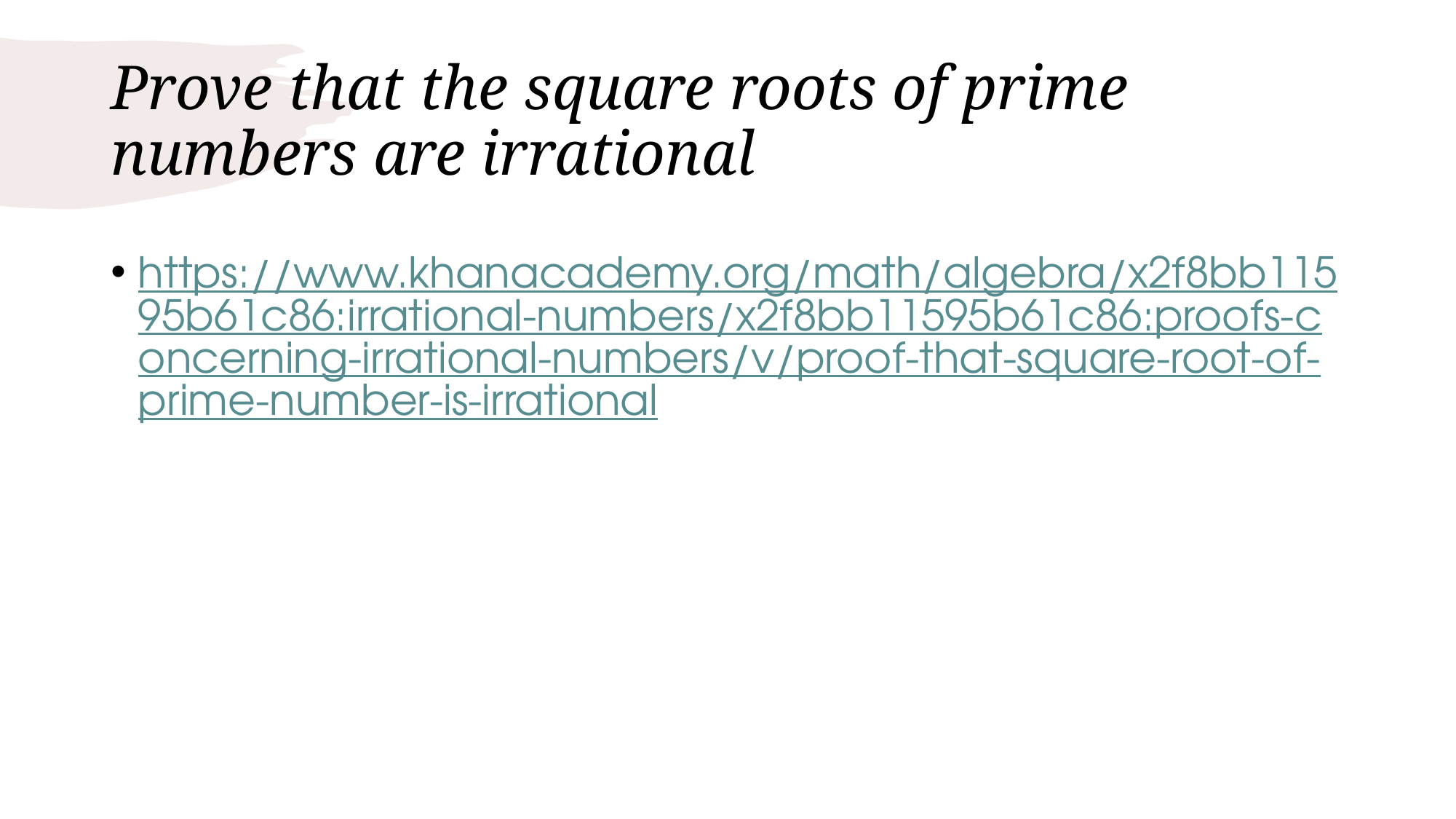

# Prove that the square roots of prime numbers are irrational
https://www.khanacademy.org/math/algebra/x2f8bb11595b61c86:irrational-numbers/x2f8bb11595b61c86:proofs-concerning-irrational-numbers/v/proof-that-square-root-of-prime-number-is-irrational